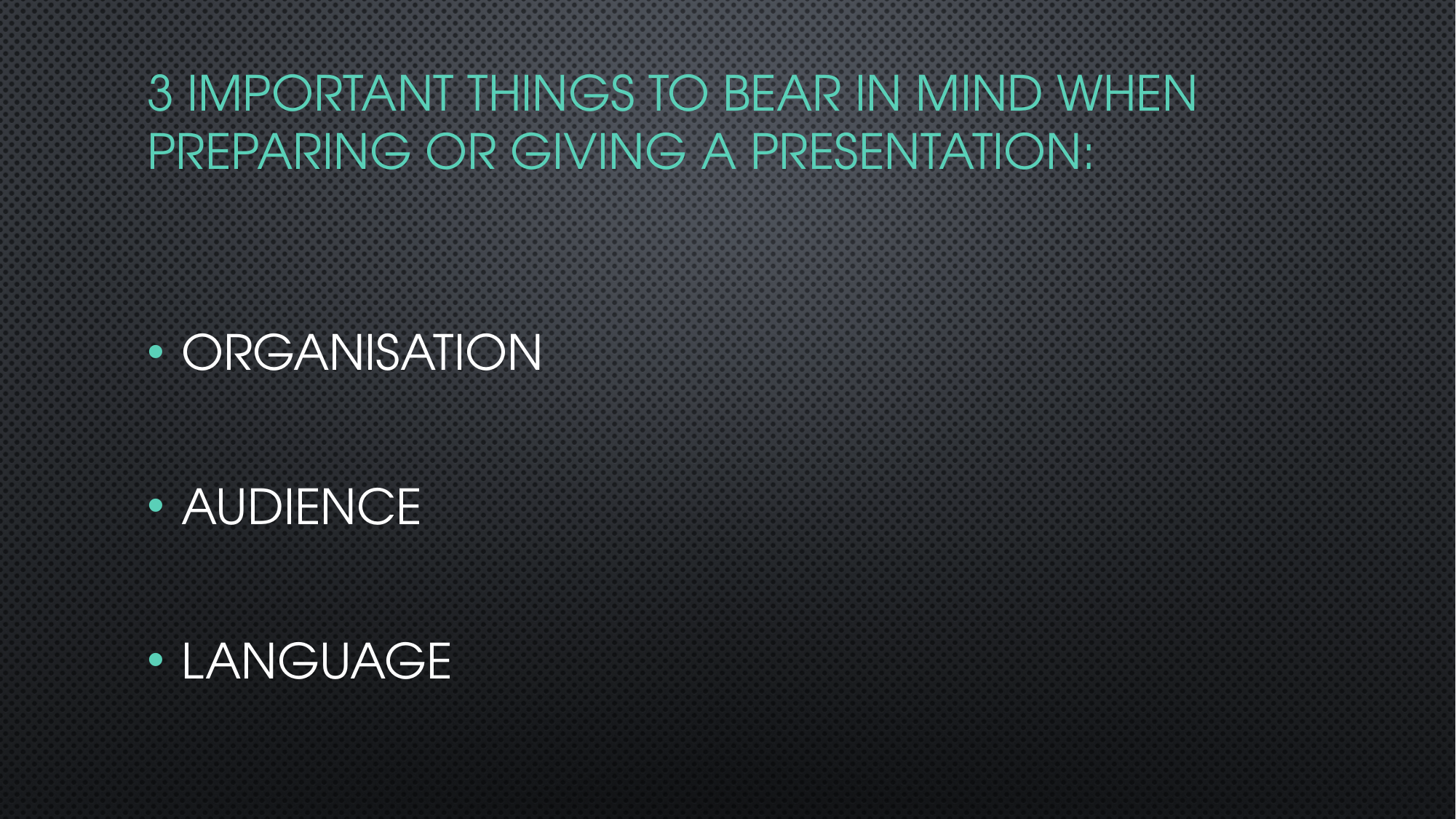

# 3 important things to bear in mind when preparing or giving a presentation:
organisation

audience

language